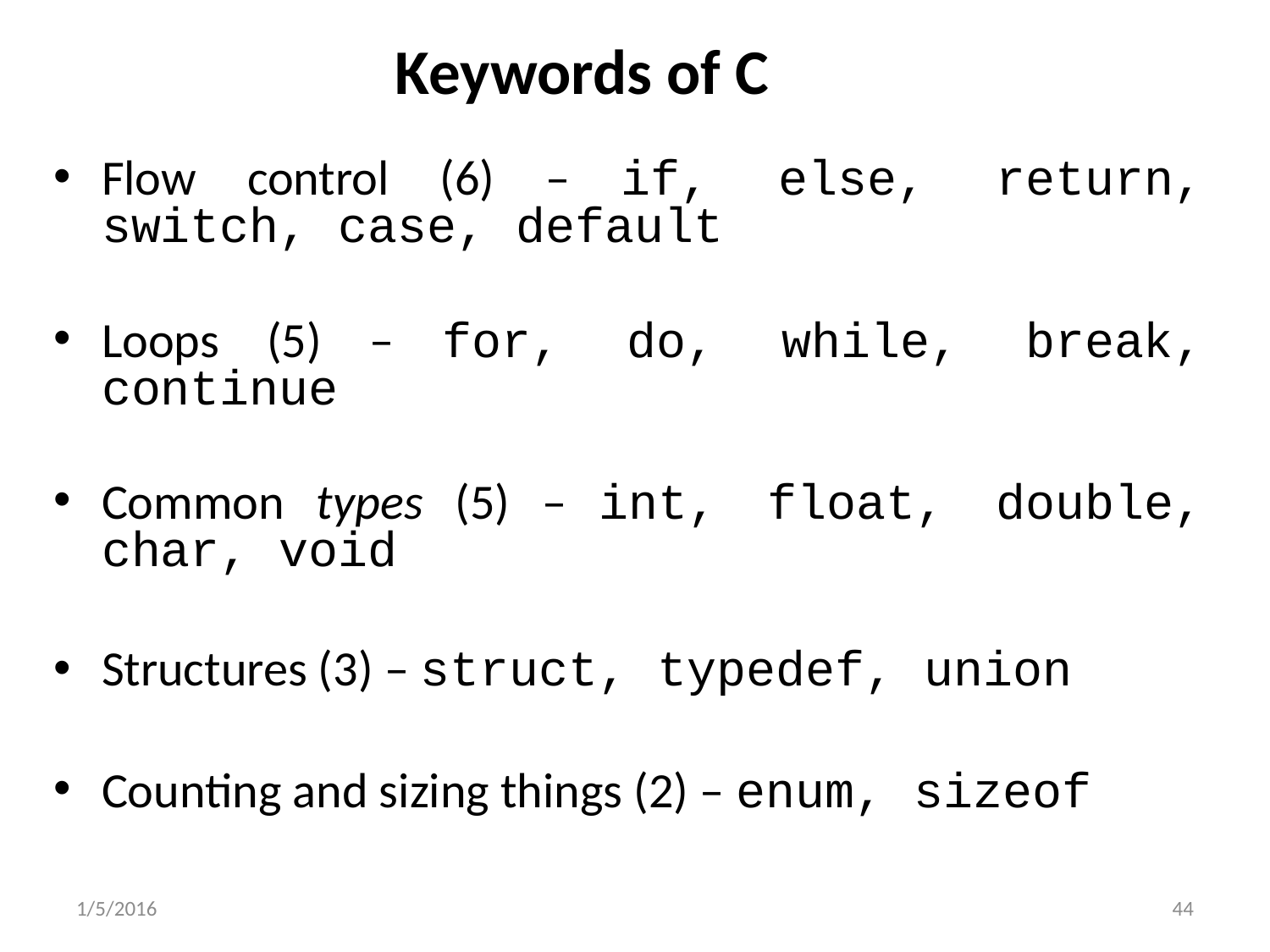

# Keywords of C
Flow control (6) – if, else, return, switch, case, default

Loops (5) – for, do, while, break, continue

Common types (5) – int, float, double, char, void

Structures (3) – struct, typedef, union

Counting and sizing things (2) – enum, sizeof

1/5/2016
44